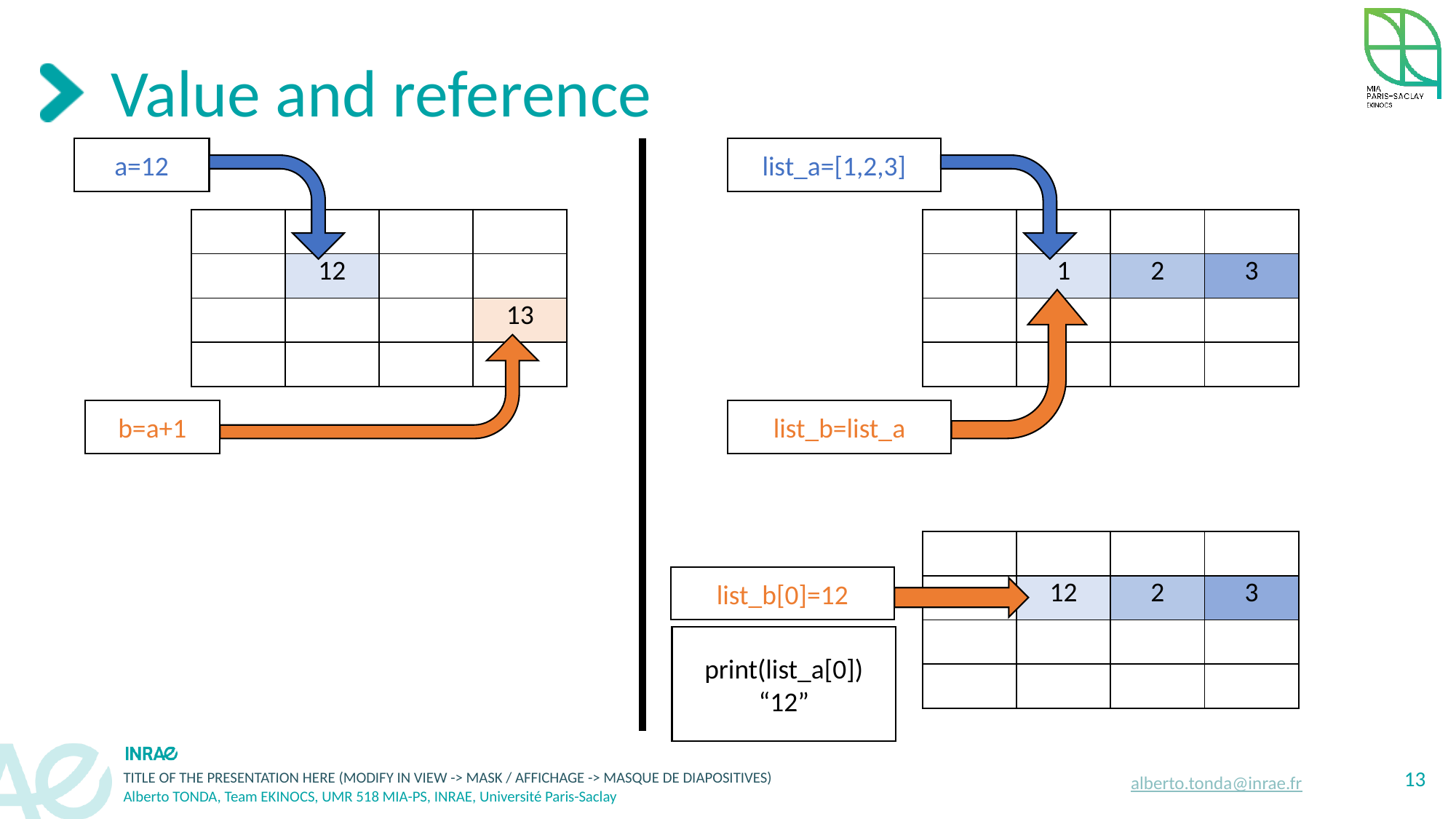

# Value and reference
a=12
list_a=[1,2,3]

|  |  |  |  |
| --- | --- | --- | --- |
|  | 12 |  |  |
|  |  |  | 13 |
|  |  |  |  |
|  |  |  |  |
| --- | --- | --- | --- |
|  | 1 | 2 | 3 |
|  |  |  |  |
|  |  |  |  |

b=a+1
list_b=list_a
|  |  |  |  |
| --- | --- | --- | --- |
|  | 12 | 2 | 3 |
|  |  |  |  |
|  |  |  |  |
list_b[0]=12

print(list_a[0])
“12”
13
alberto.tonda@inrae.fr